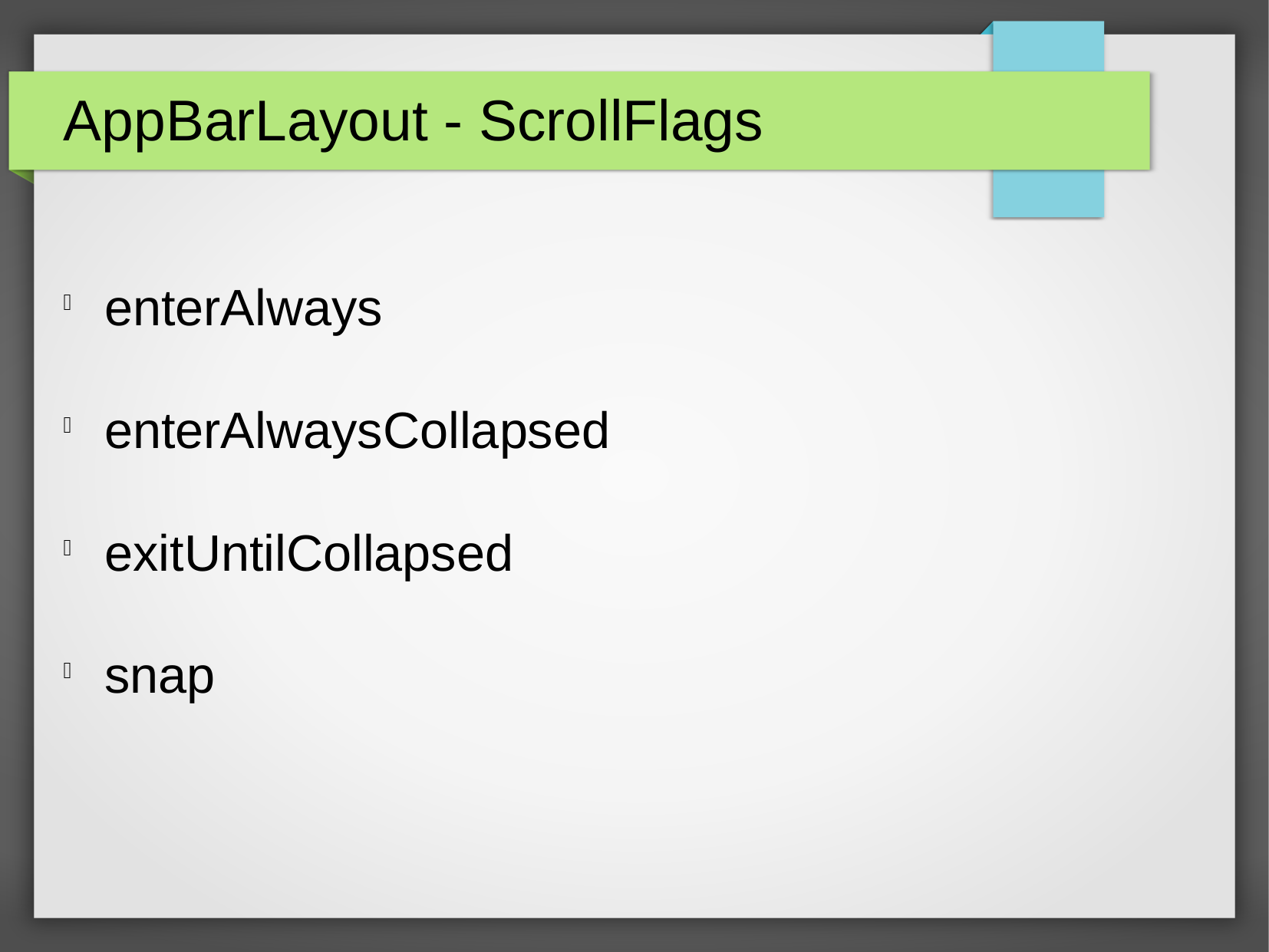

AppBarLayout - ScrollFlags

 enterAlways

 enterAlwaysCollapsed

 exitUntilCollapsed

 snap